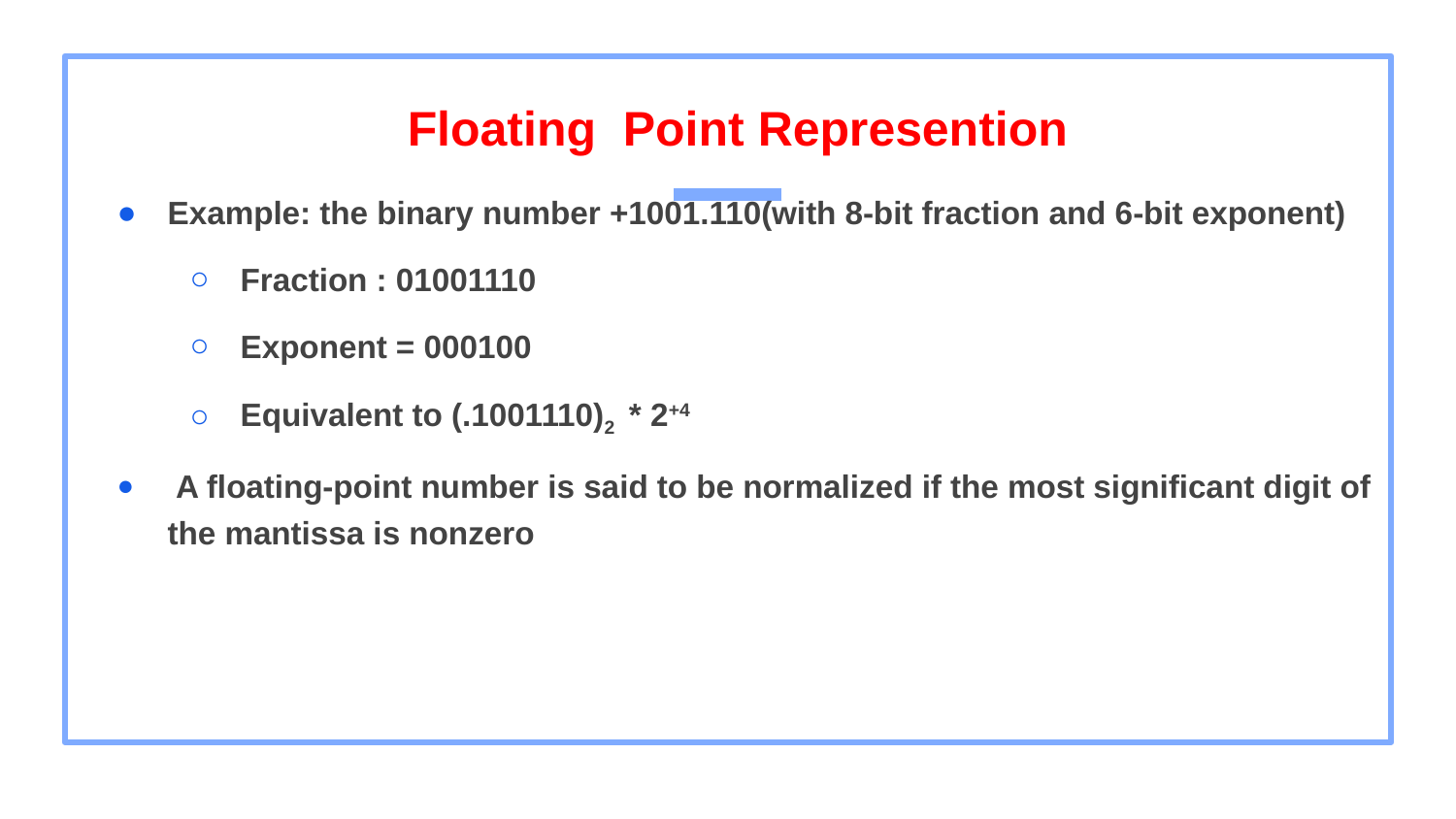

# Floating  Point Represention
Example: the binary number +1001.110(with 8-bit fraction and 6-bit exponent)
Fraction : 01001110
Exponent = 000100
Equivalent to (.1001110)2  * 2+4
 A floating-point number is said to be normalized if the most significant digit of the mantissa is nonzero